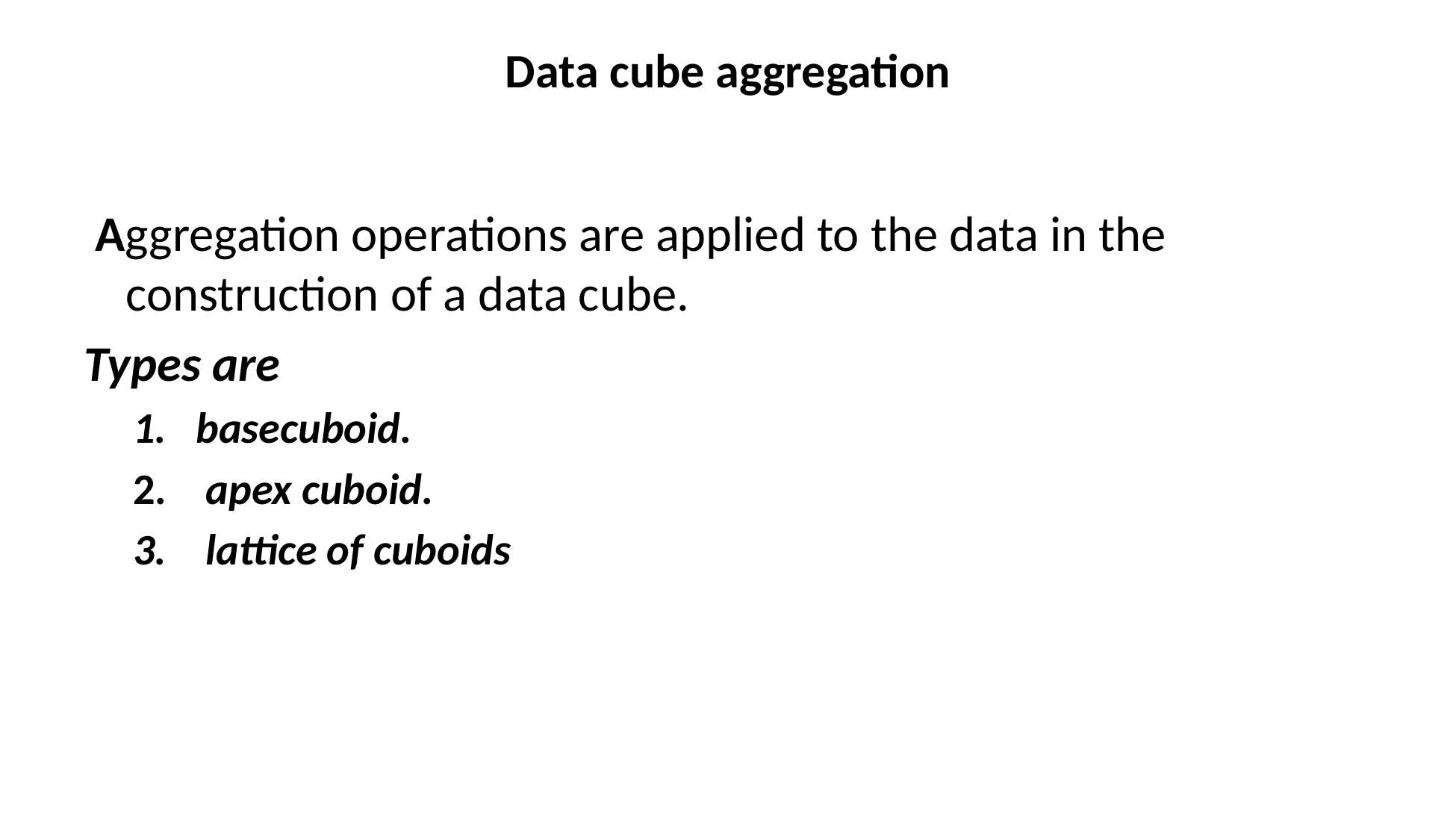

# Data cube aggregation
 Aggregation operations are applied to the data in the construction of a data cube.
Types are
basecuboid.
 apex cuboid.
 lattice of cuboids